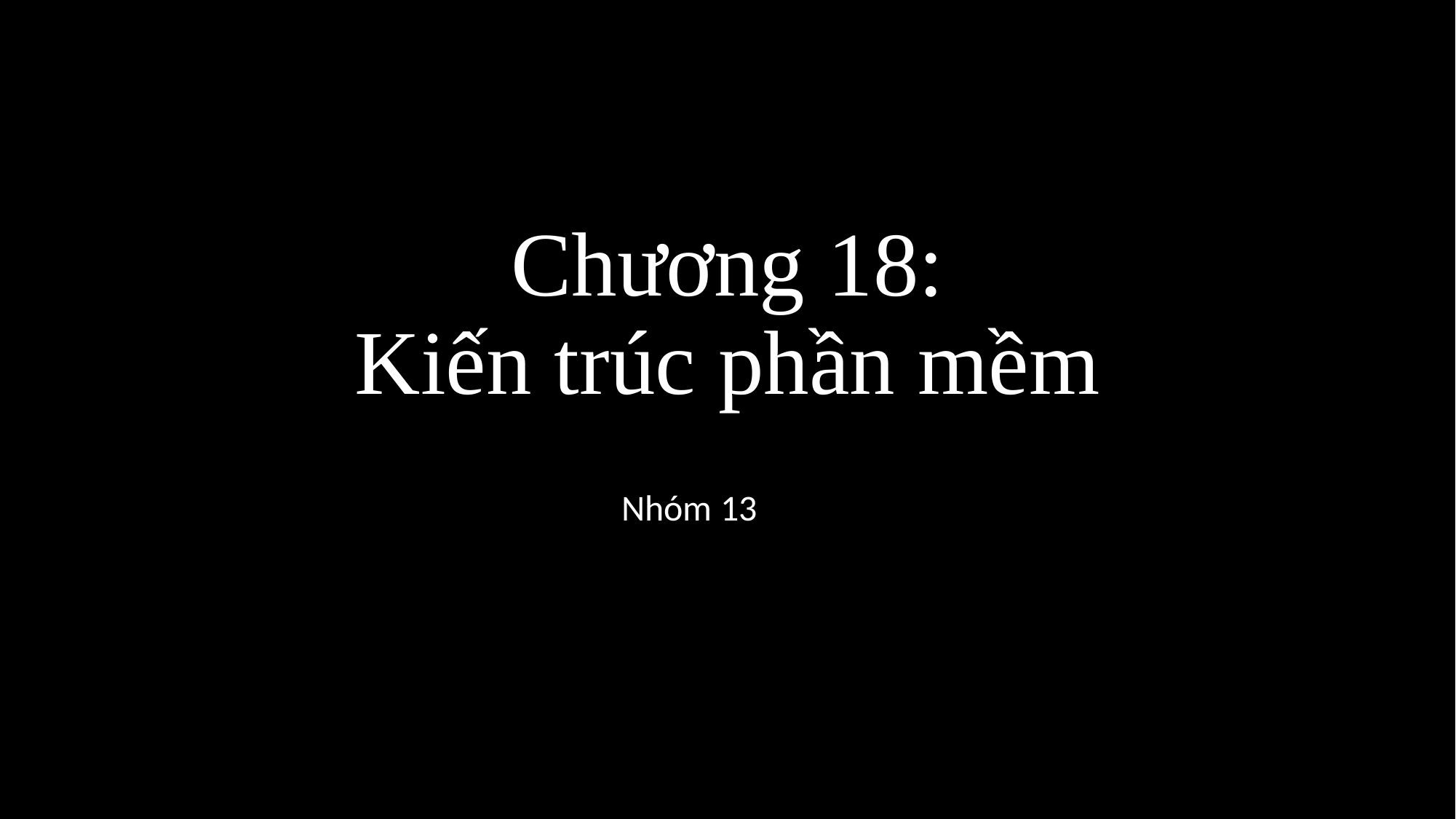

# Chương 18: Kiến trúc phần mềm
Nhóm 13